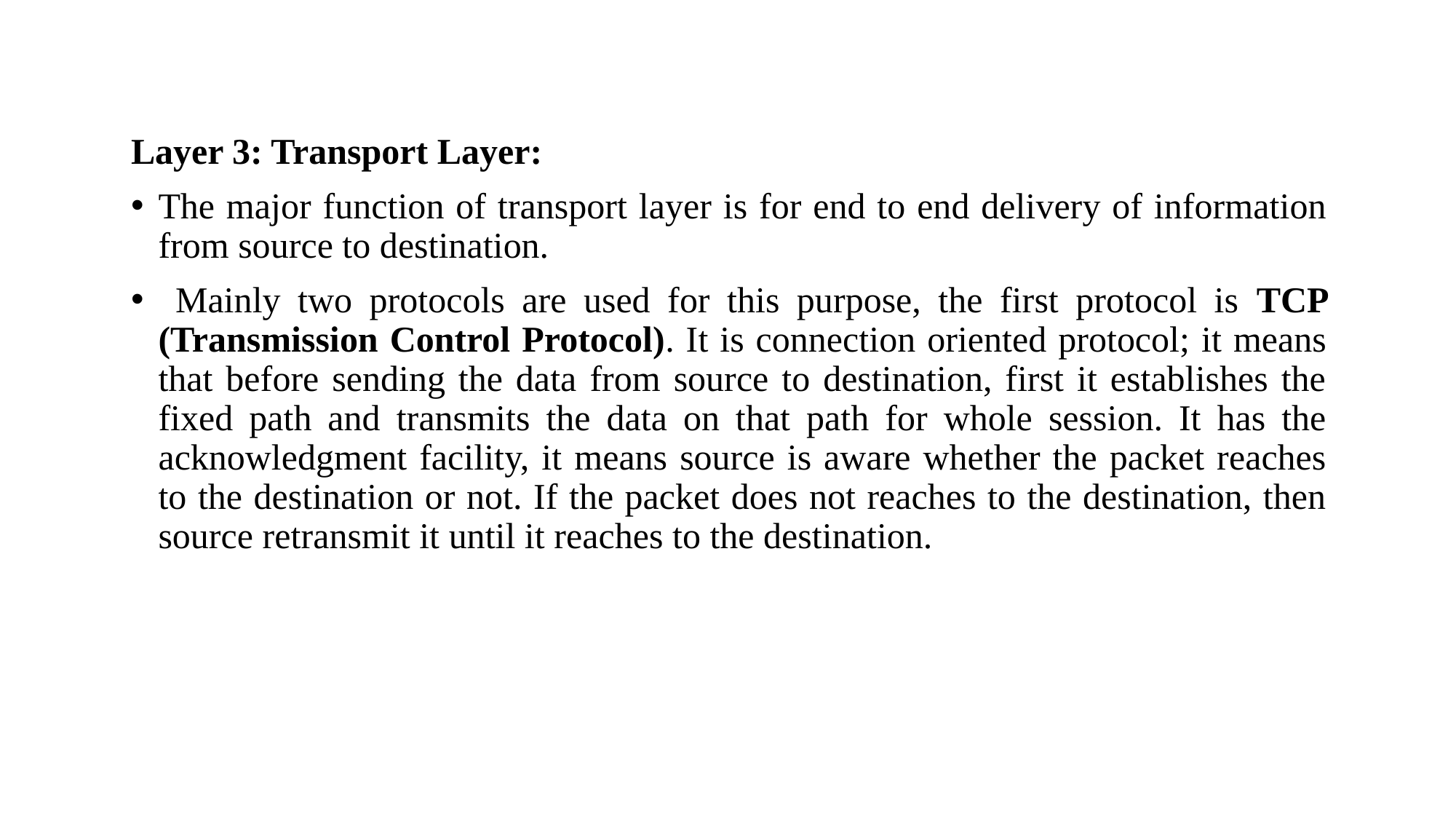

#
Layer 3: Transport Layer:
The major function of transport layer is for end to end delivery of information from source to destination.
 Mainly two protocols are used for this purpose, the first protocol is TCP (Transmission Control Protocol). It is connection oriented protocol; it means that before sending the data from source to destination, first it establishes the fixed path and transmits the data on that path for whole session. It has the acknowledgment facility, it means source is aware whether the packet reaches to the destination or not. If the packet does not reaches to the destination, then source retransmit it until it reaches to the destination.